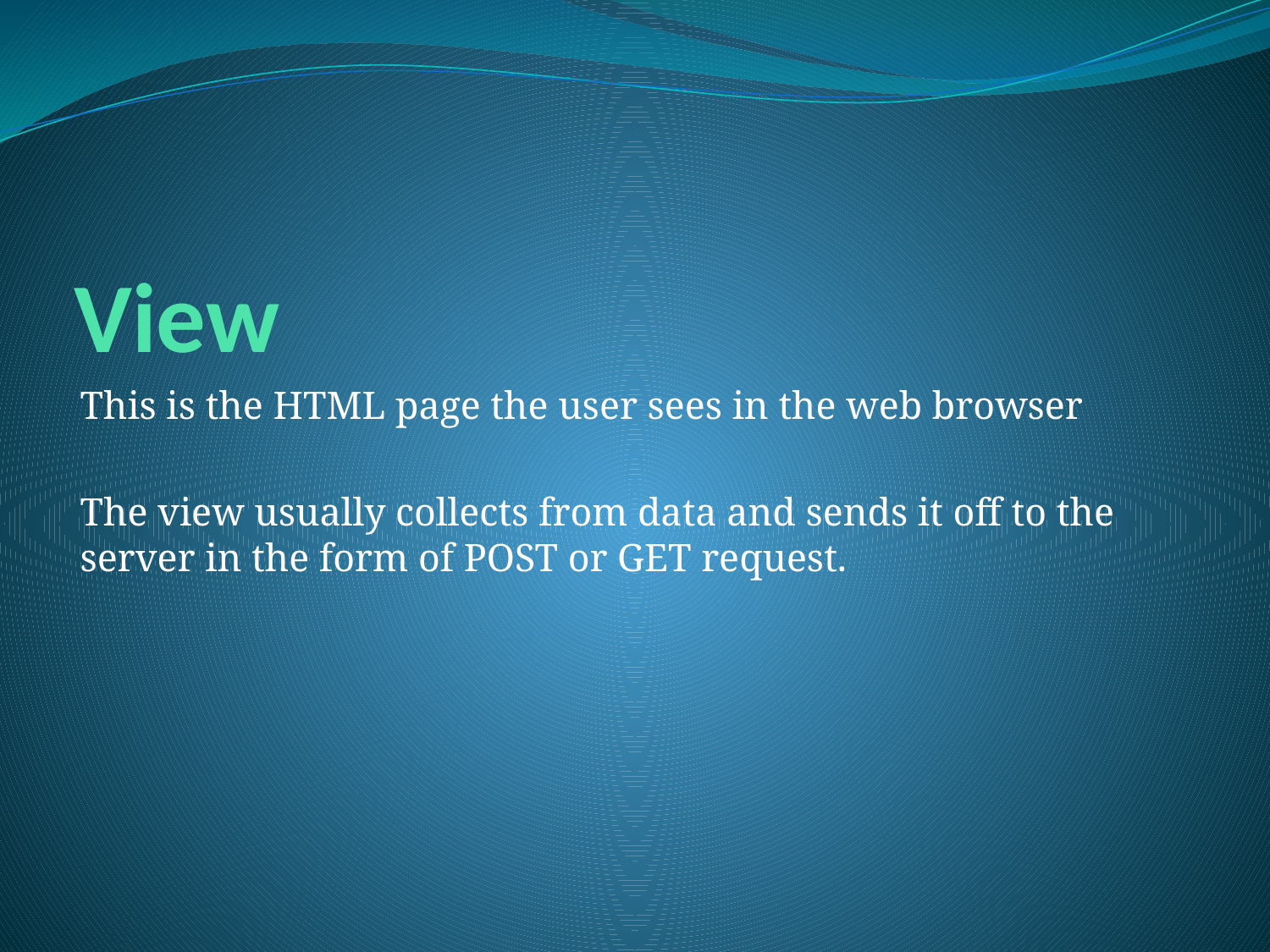

# View
This is the HTML page the user sees in the web browser

The view usually collects from data and sends it off to the server in the form of POST or GET request.